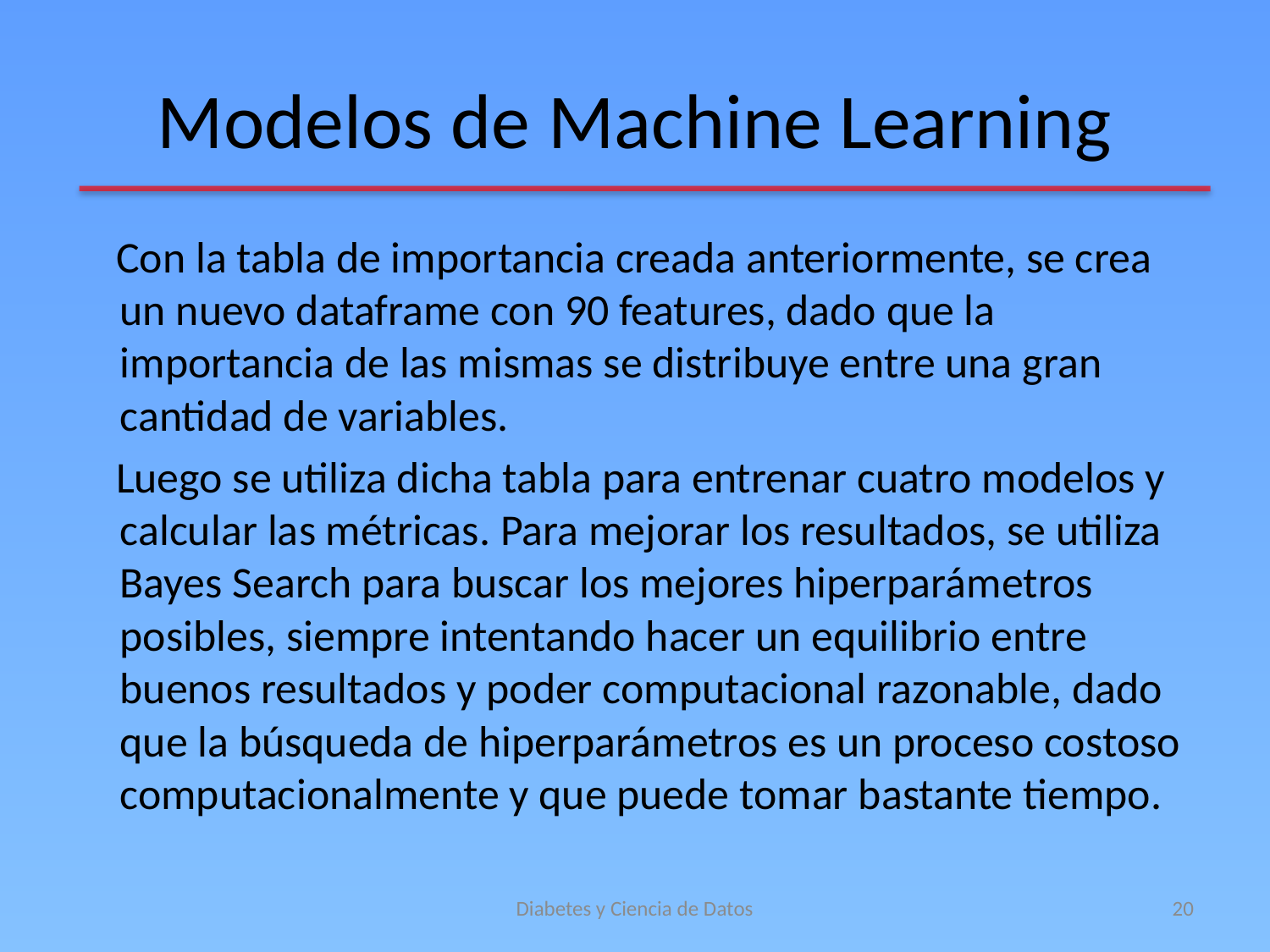

# Modelos de Machine Learning
    Con la tabla de importancia creada anteriormente, se crea un nuevo dataframe con 90 features, dado que la importancia de las mismas se distribuye entre una gran cantidad de variables.
    Luego se utiliza dicha tabla para entrenar cuatro modelos y calcular las métricas. Para mejorar los resultados, se utiliza Bayes Search para buscar los mejores hiperparámetros posibles, siempre intentando hacer un equilibrio entre buenos resultados y poder computacional razonable, dado que la búsqueda de hiperparámetros es un proceso costoso computacionalmente y que puede tomar bastante tiempo.
Diabetes y Ciencia de Datos
20